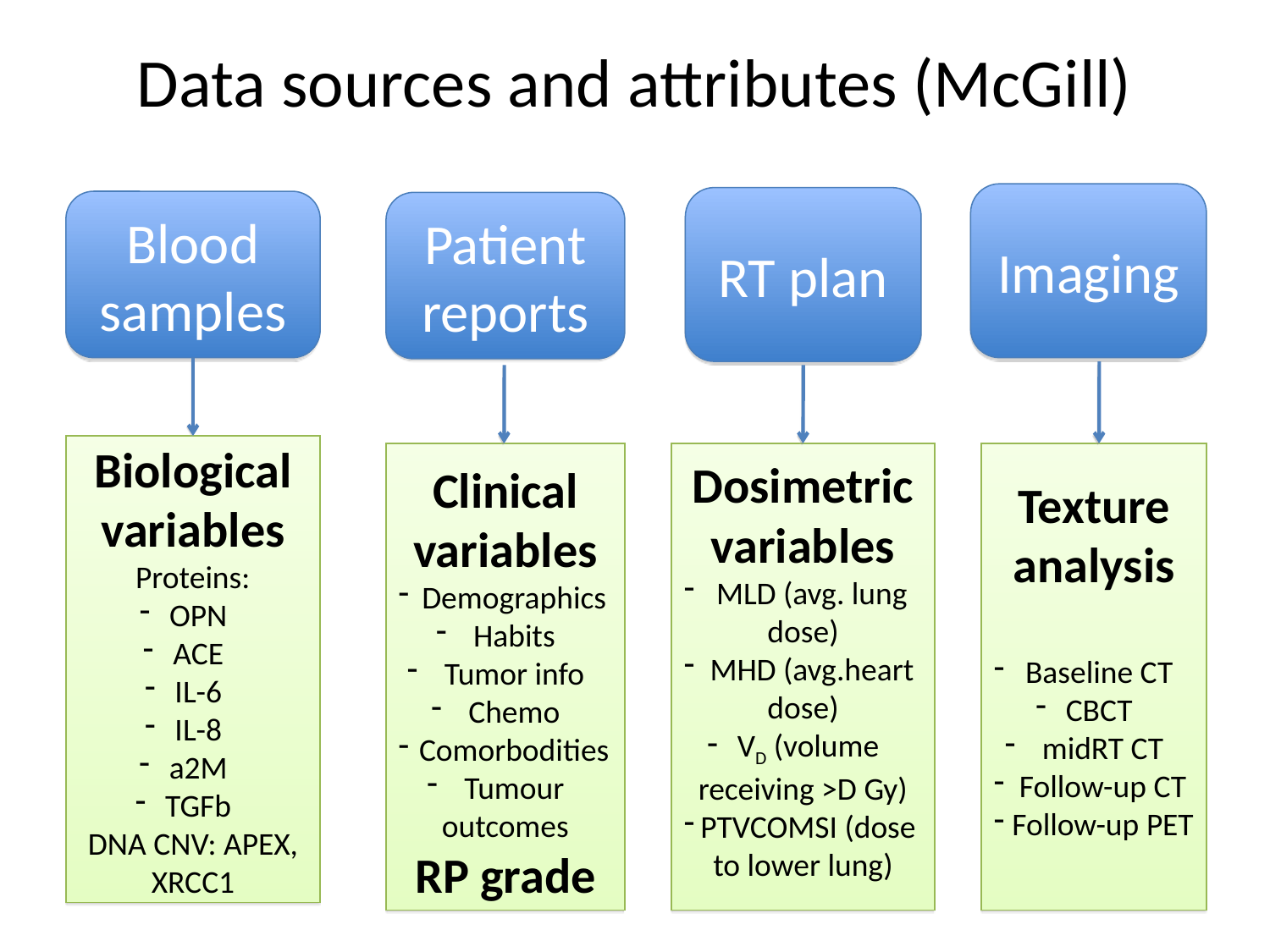

# Data sources and attributes (McGill)
Imaging
RT plan
Blood samples
Patient reports
Biological variables
Proteins:
OPN
ACE
IL-6
IL-8
a2M
TGFb
DNA CNV: APEX, XRCC1

Clinical variables
 Demographics
 Habits
 Tumor info
 Chemo
 Comorbodities
 Tumour outcomes
RP grade

Dosimetric variables
 MLD (avg. lung dose)
 MHD (avg.heart dose)
VD (volume receiving >D Gy)
PTVCOMSI (dose to lower lung)

Texture analysis

 Baseline CT
CBCT
 midRT CT
 Follow-up CT
 Follow-up PET